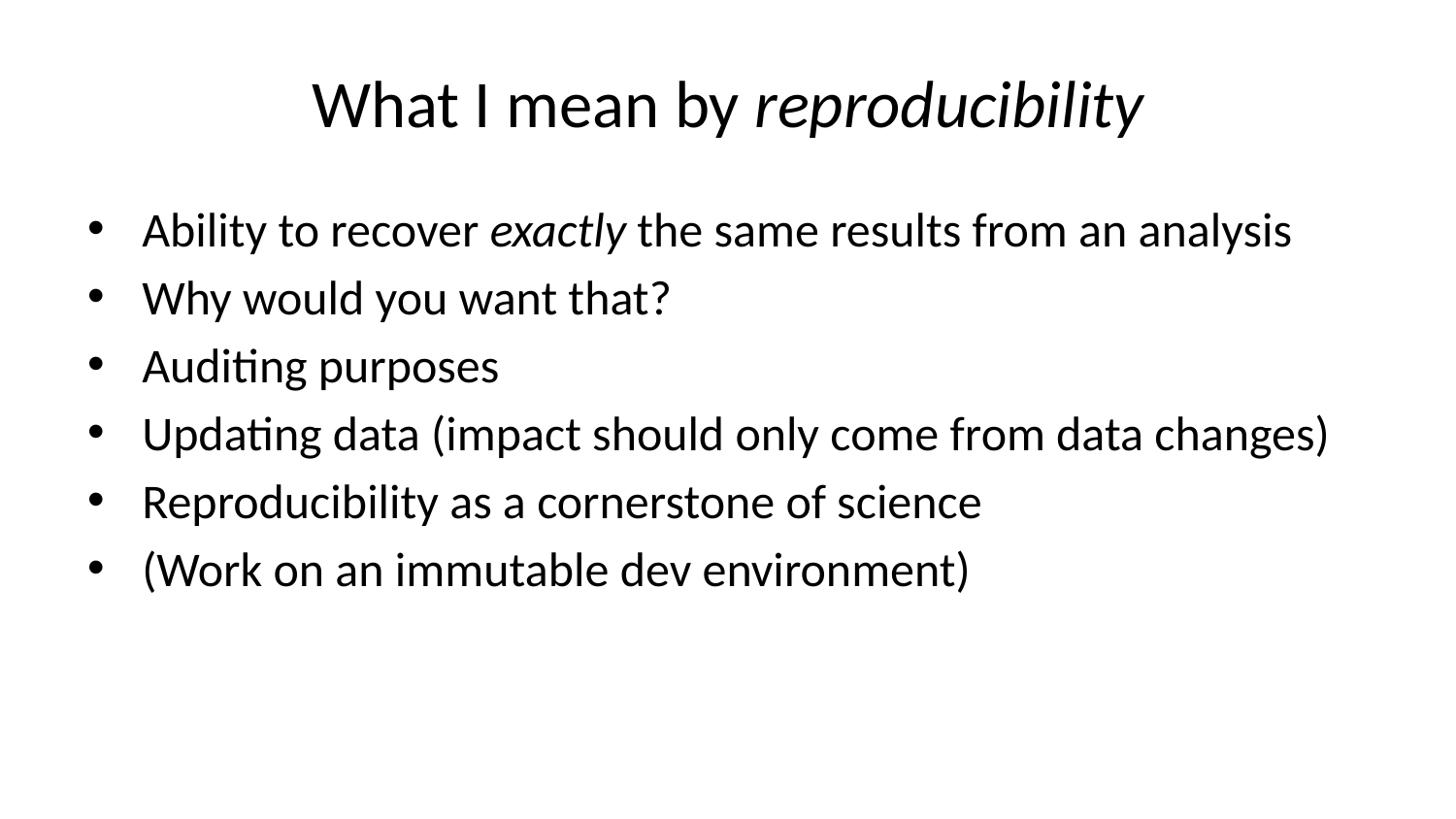

# What I mean by reproducibility
Ability to recover exactly the same results from an analysis
Why would you want that?
Auditing purposes
Updating data (impact should only come from data changes)
Reproducibility as a cornerstone of science
(Work on an immutable dev environment)